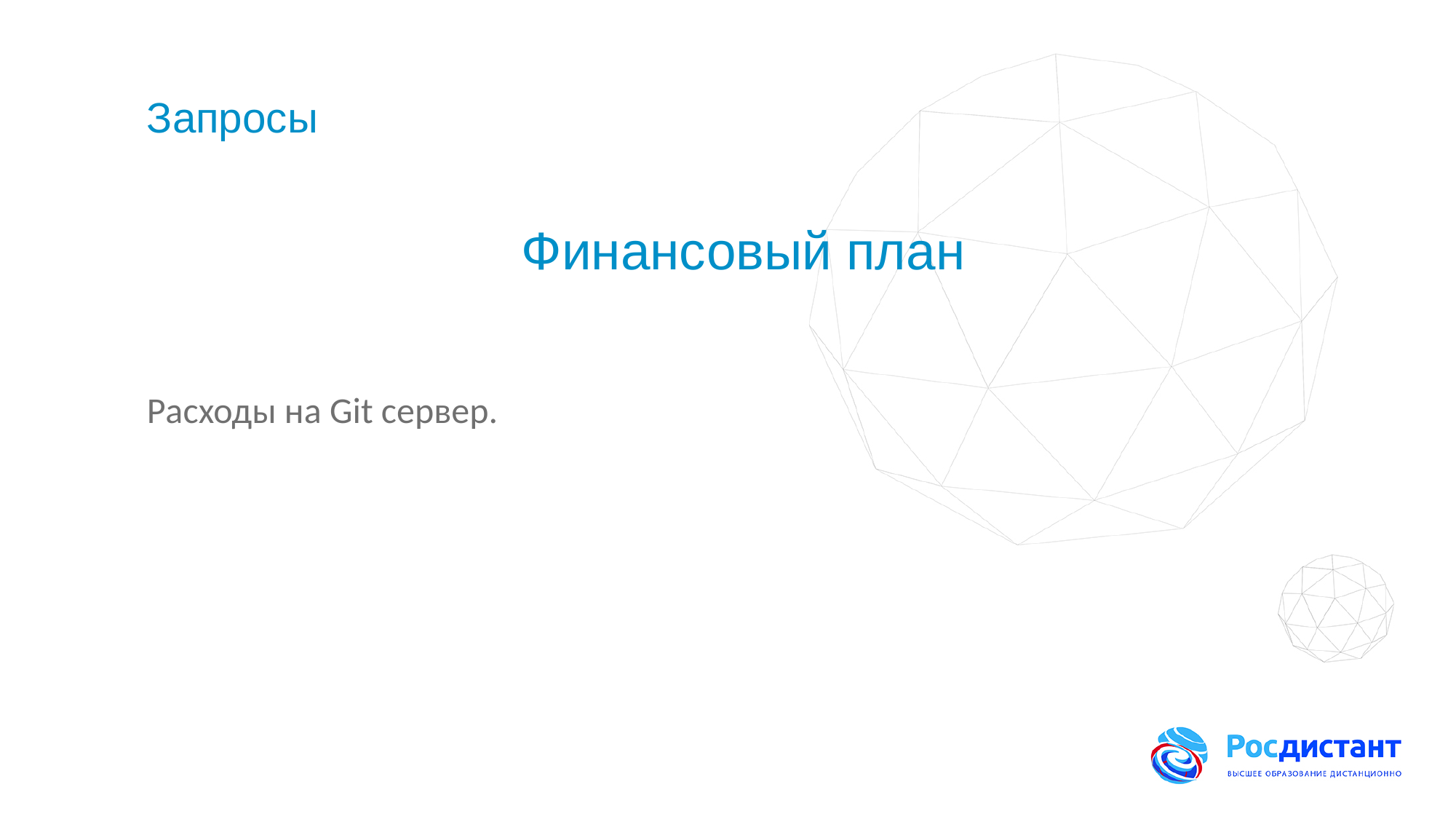

# Запросы
Финансовый план
Расходы на Git сервер.